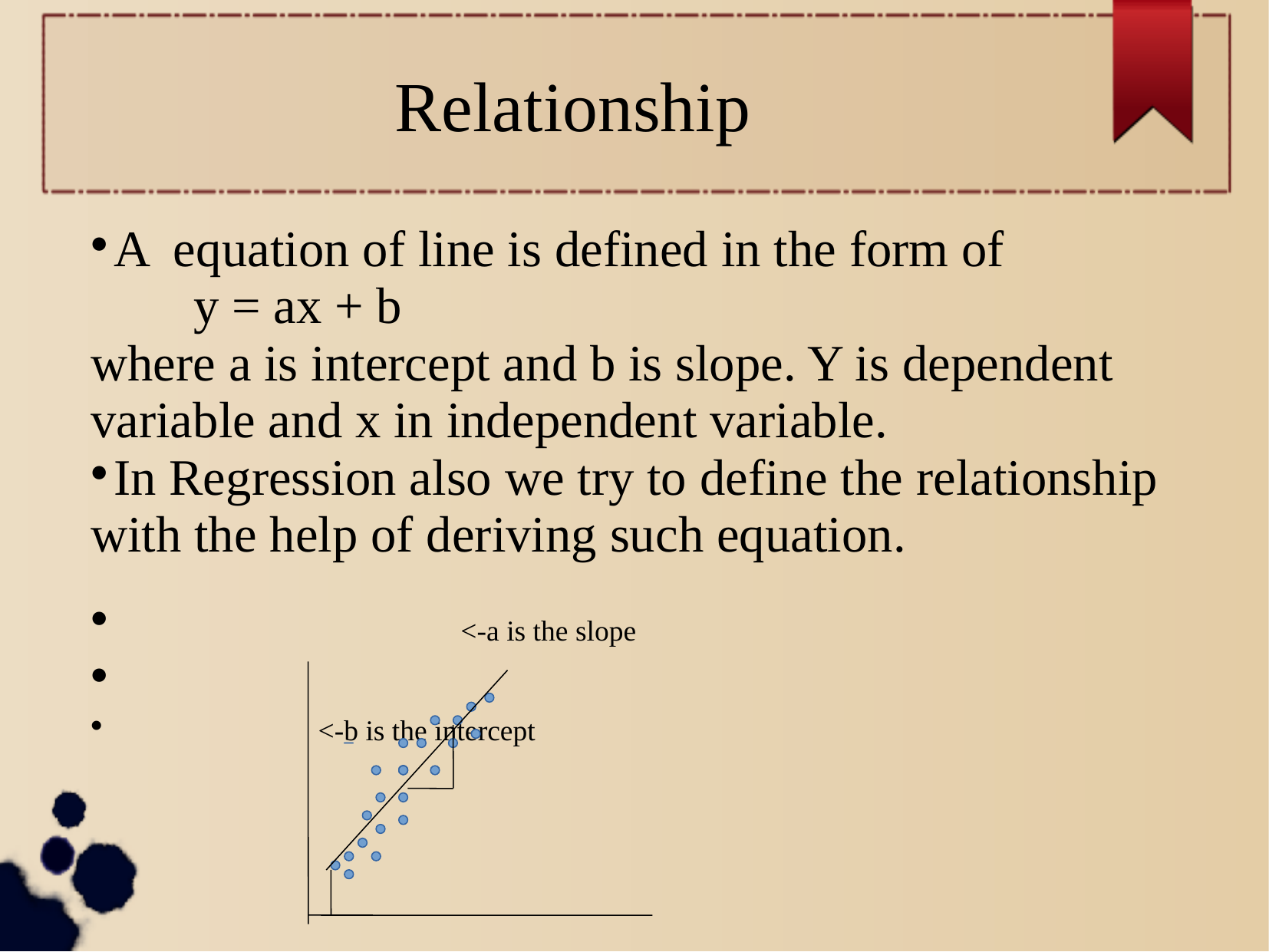

Relationship
A  equation of line is defined in the form of
        y = ax + b
where a is intercept and b is slope. Y is dependent variable and x in independent variable.
In Regression also we try to define the relationship with the help of deriving such equation.

                           <-a is the slope

                        <-b is the intercept